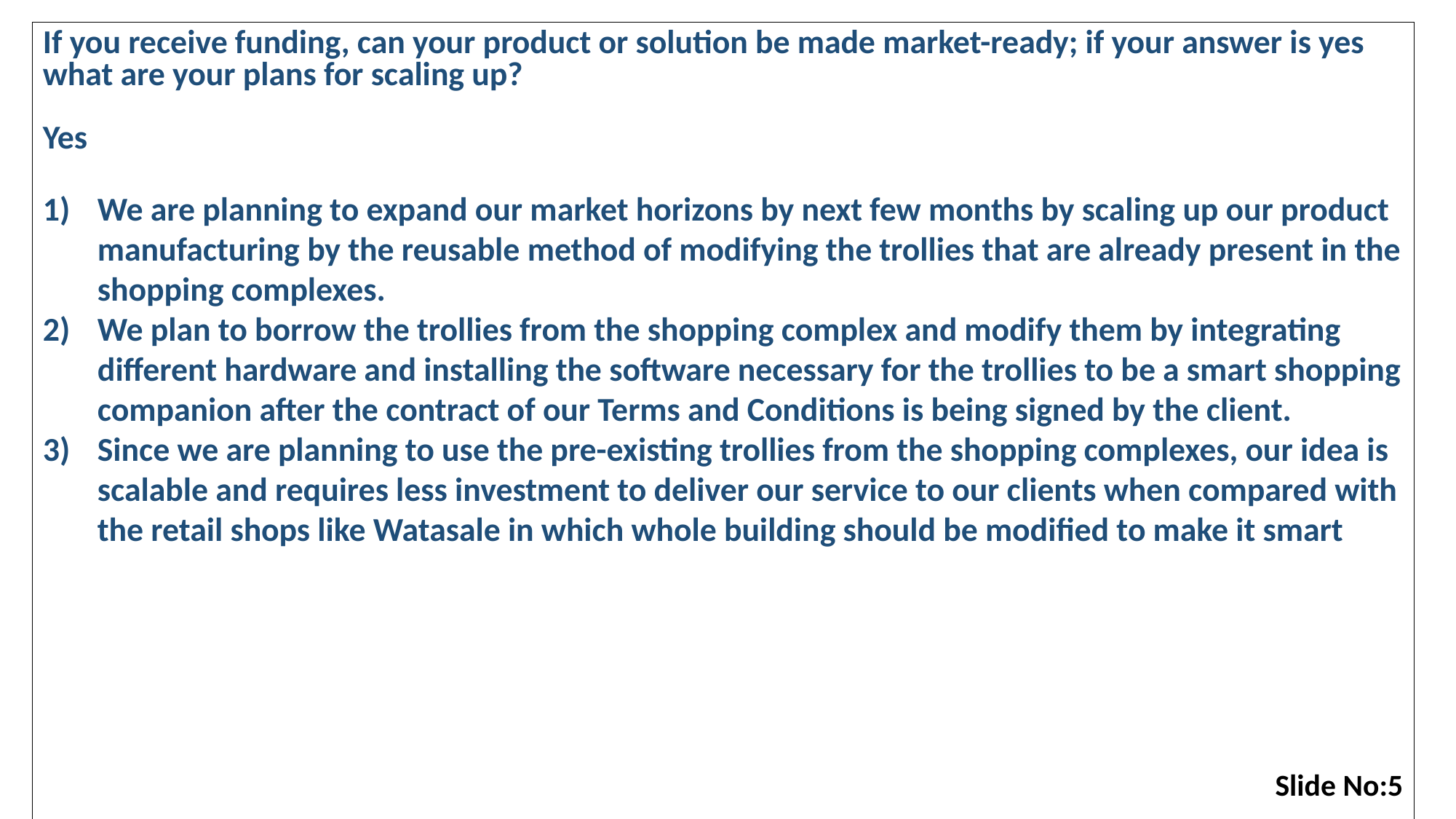

If you receive funding, can your product or solution be made market-ready; if your answer is yes what are your plans for scaling up?

Yes

We are planning to expand our market horizons by next few months by scaling up our product manufacturing by the reusable method of modifying the trollies that are already present in the shopping complexes.
We plan to borrow the trollies from the shopping complex and modify them by integrating different hardware and installing the software necessary for the trollies to be a smart shopping companion after the contract of our Terms and Conditions is being signed by the client.
Since we are planning to use the pre-existing trollies from the shopping complexes, our idea is scalable and requires less investment to deliver our service to our clients when compared with the retail shops like Watasale in which whole building should be modified to make it smart

Slide No:5